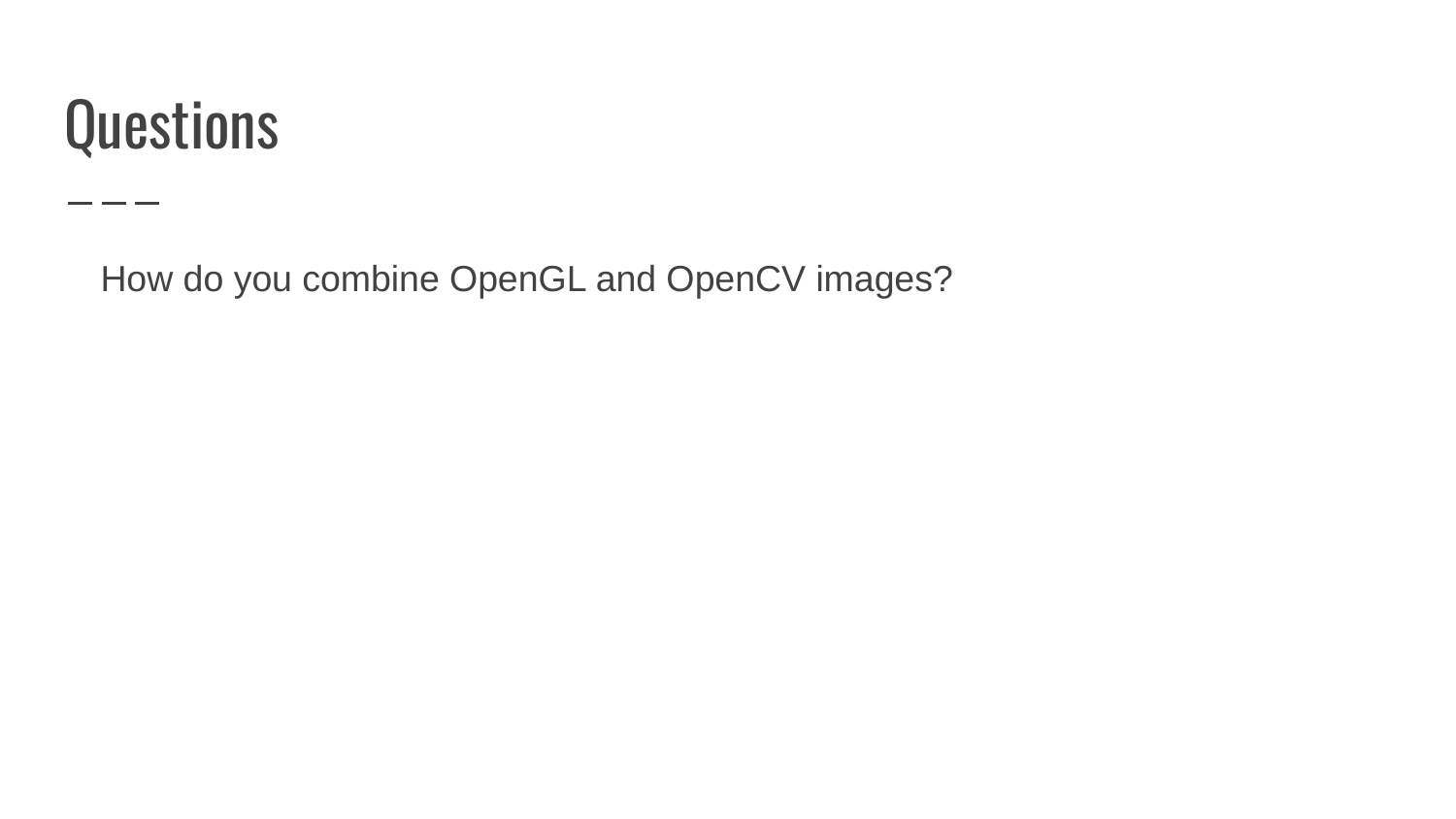

# Questions
How do you combine OpenGL and OpenCV images?